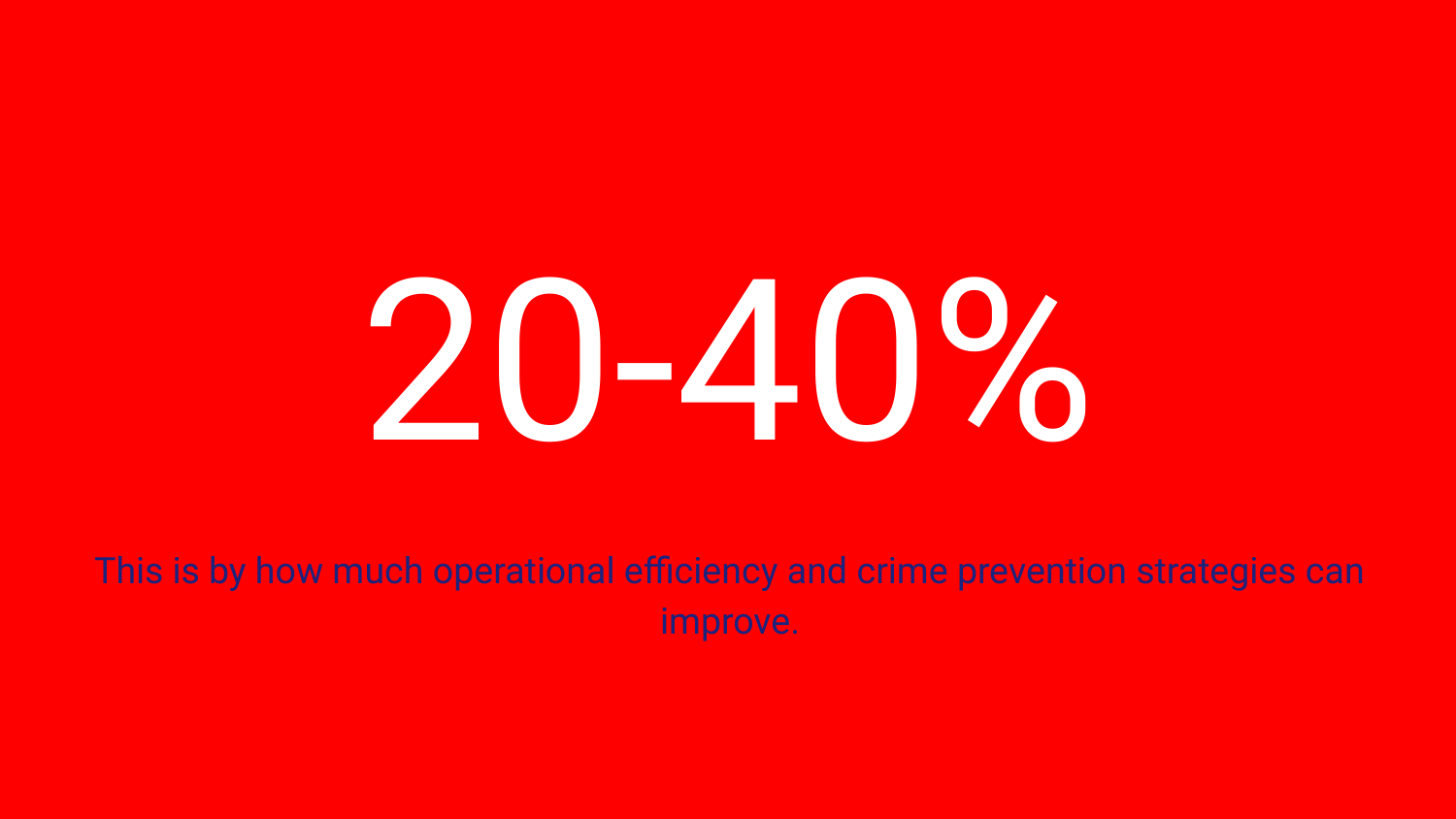

# 20-40%
This is by how much operational efficiency and crime prevention strategies can improve.